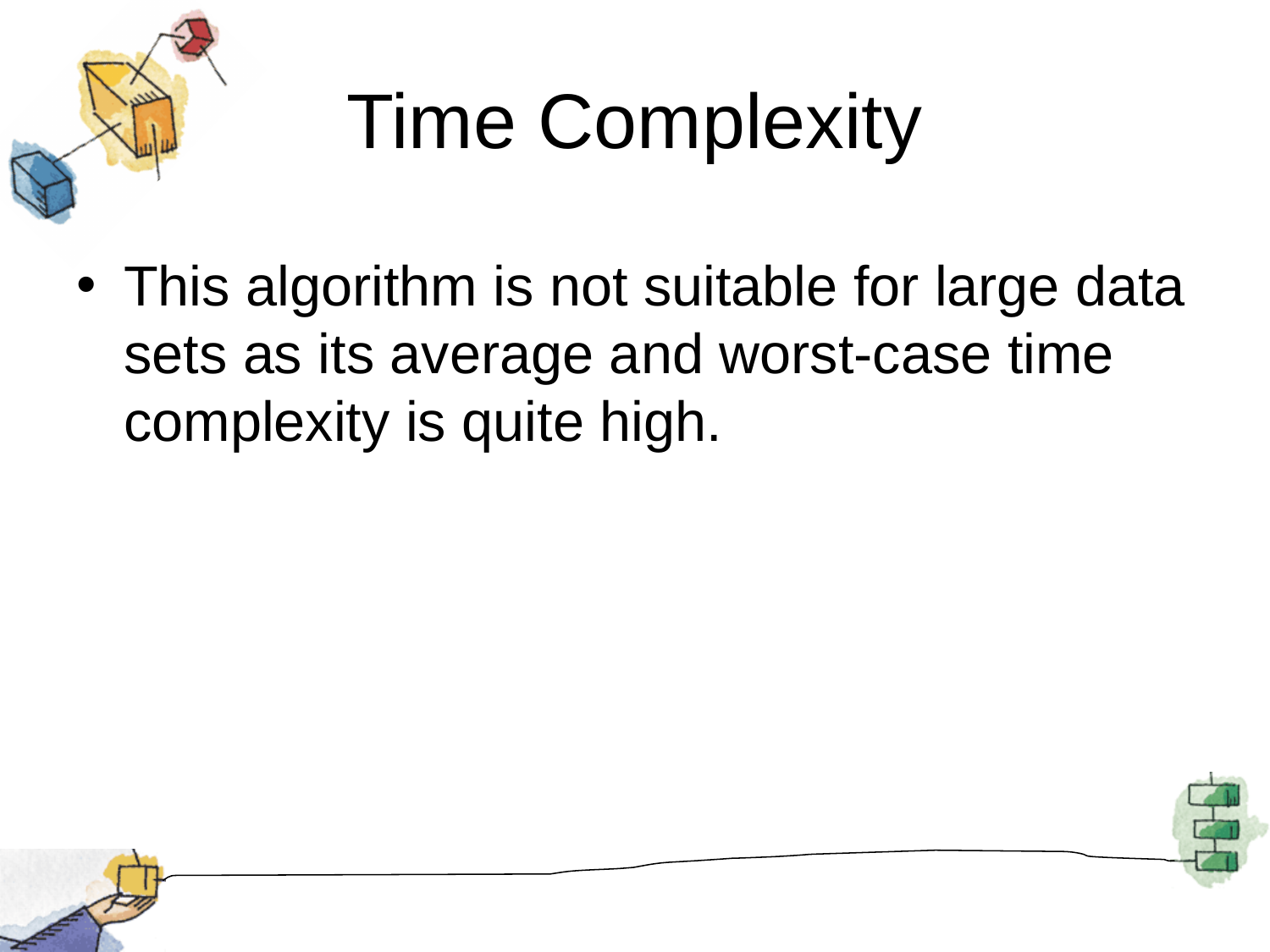

# Time Complexity
This algorithm is not suitable for large data sets as its average and worst-case time complexity is quite high.